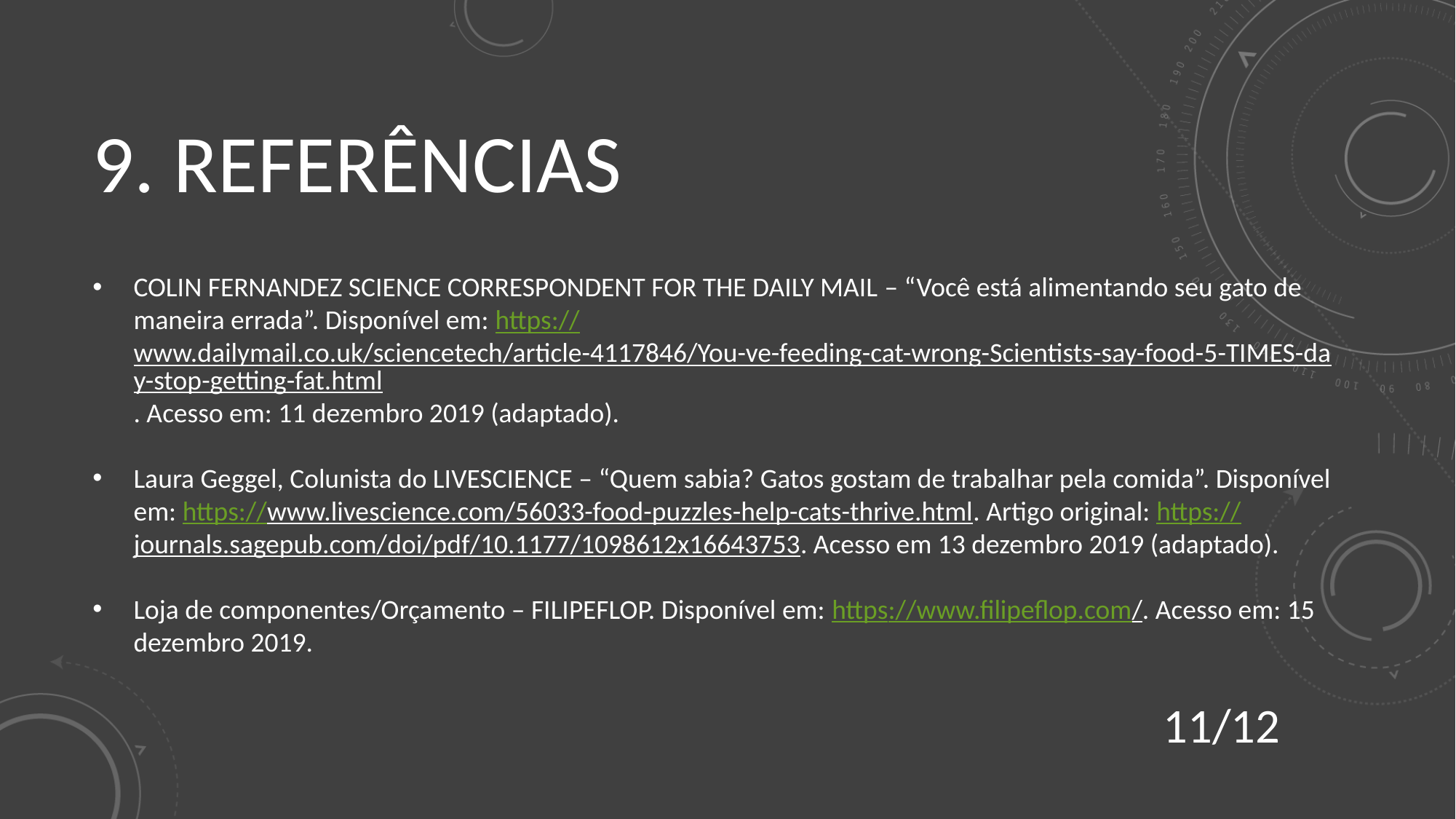

# 9. referências
COLIN FERNANDEZ SCIENCE CORRESPONDENT FOR THE DAILY MAIL – “Você está alimentando seu gato de maneira errada”. Disponível em: https://www.dailymail.co.uk/sciencetech/article-4117846/You-ve-feeding-cat-wrong-Scientists-say-food-5-TIMES-day-stop-getting-fat.html. Acesso em: 11 dezembro 2019 (adaptado).

Laura Geggel, Colunista do LIVESCIENCE – “Quem sabia? Gatos gostam de trabalhar pela comida”. Disponível em: https://www.livescience.com/56033-food-puzzles-help-cats-thrive.html. Artigo original: https://journals.sagepub.com/doi/pdf/10.1177/1098612x16643753. Acesso em 13 dezembro 2019 (adaptado).

Loja de componentes/Orçamento – FILIPEFLOP. Disponível em: https://www.filipeflop.com/. Acesso em: 15 dezembro 2019.
11/12